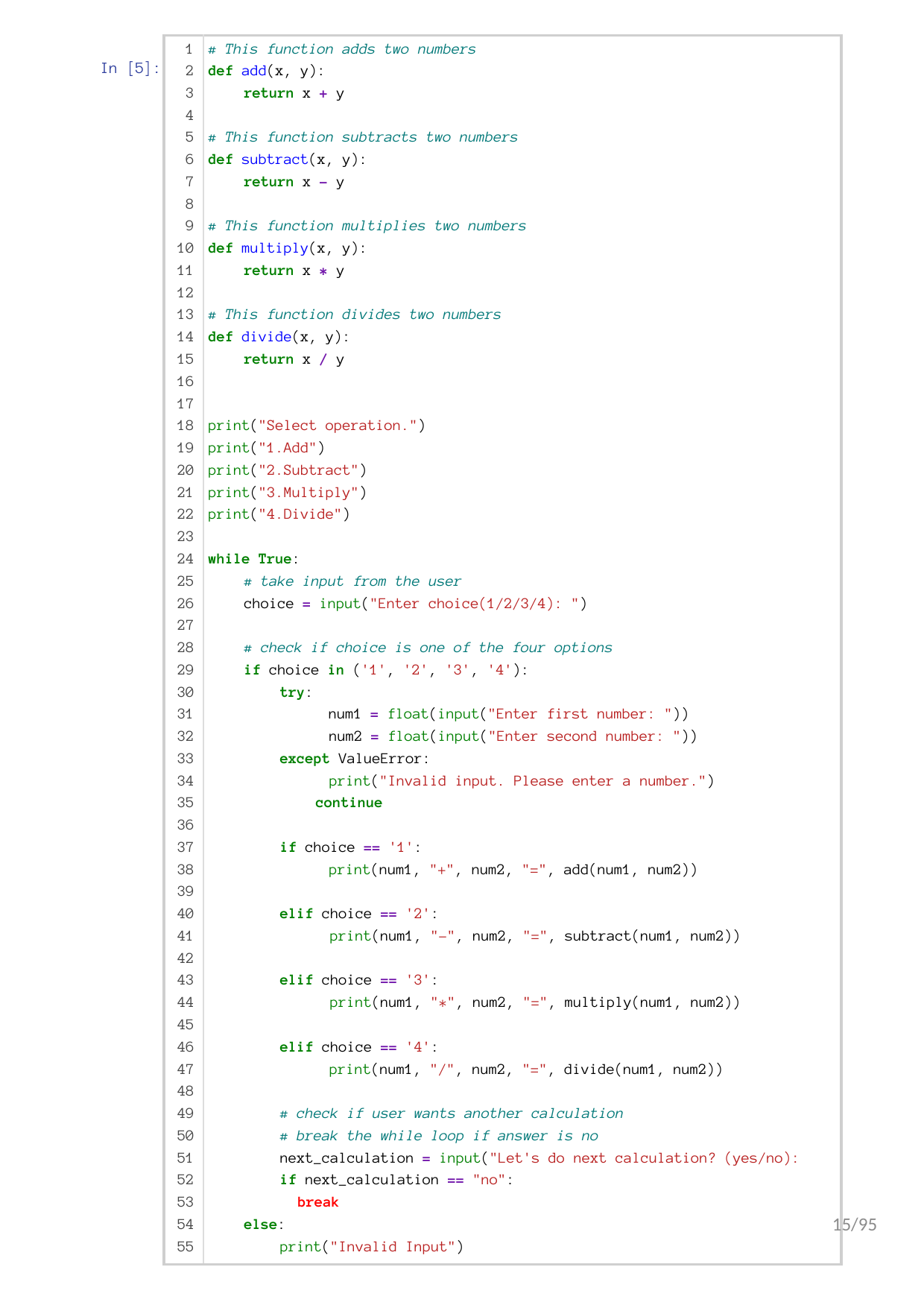

| 1 | # This function adds two numbers |
| --- | --- |
| 2 | def add(x, y): |
| 3 | return x + y |
| 4 |  |
| 5 | # This function subtracts two numbers |
| 6 | def subtract(x, y): |
| 7 | return x - y |
| 8 |  |
| 9 | # This function multiplies two numbers |
| 10 | def multiply(x, y): |
| 11 | return x \* y |
| 12 |  |
| 13 | # This function divides two numbers |
| 14 | def divide(x, y): |
| 15 | return x / y |
| 16 |  |
| 17 |  |
| 18 | print("Select operation.") |
| 19 | print("1.Add") |
| 20 | print("2.Subtract") |
| 21 | print("3.Multiply") |
| 22 | print("4.Divide") |
| 23 |  |
| 24 | while True: |
| 25 | # take input from the user |
| 26 | choice = input("Enter choice(1/2/3/4): ") |
| 27 |  |
| 28 | # check if choice is one of the four options |
| 29 | if choice in ('1', '2', '3', '4'): |
| 30 | try: |
| 31 | num1 = float(input("Enter first number: ")) |
| 32 | num2 = float(input("Enter second number: ")) |
| 33 | except ValueError: |
| 34 | print("Invalid input. Please enter a number.") |
| 35 | continue |
| 36 |  |
| 37 | if choice == '1': |
| 38 | print(num1, "+", num2, "=", add(num1, num2)) |
| 39 |  |
| 40 | elif choice == '2': |
| 41 | print(num1, "-", num2, "=", subtract(num1, num2)) |
| 42 |  |
| 43 | elif choice == '3': |
| 44 | print(num1, "\*", num2, "=", multiply(num1, num2)) |
| 45 |  |
| 46 | elif choice == '4': |
| 47 | print(num1, "/", num2, "=", divide(num1, num2)) |
| 48 |  |
| 49 | # check if user wants another calculation |
| 50 | # break the while loop if answer is no |
| 51 | next\_calculation = input("Let's do next calculation? (yes/no): |
| 52 | if next\_calculation == "no": |
| 53 | break |
| 54 | else: |
| 55 | print("Invalid Input") |
In [5]:
15/95